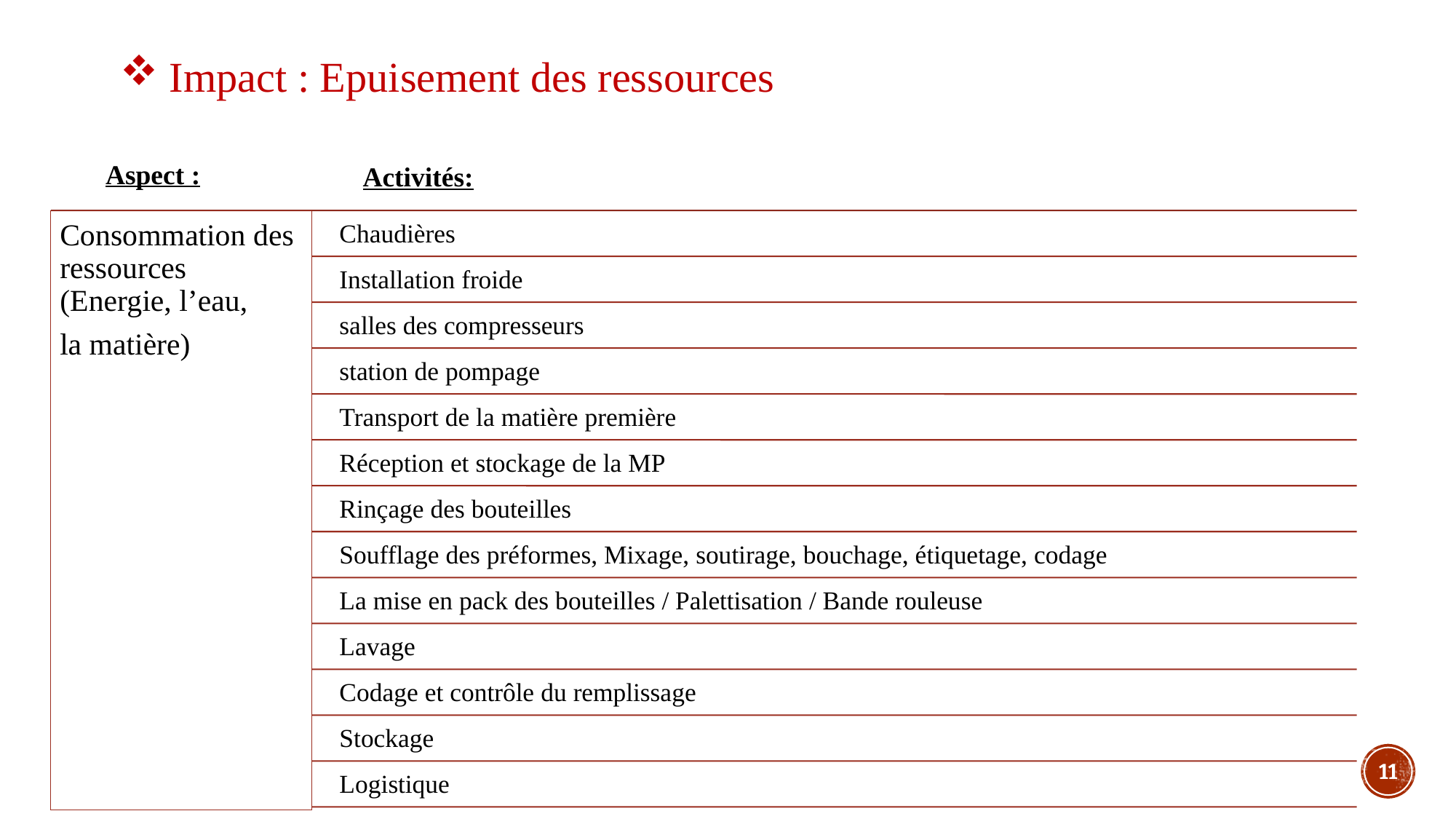

Impact : Epuisement des ressources
Aspect :
Activités:
Consommation des ressources (Energie, l’eau,
la matière)
Chaudières
Installation froide
salles des compresseurs
station de pompage
Transport de la matière première
Réception et stockage de la MP
Rinçage des bouteilles
Soufflage des préformes, Mixage, soutirage, bouchage, étiquetage, codage
La mise en pack des bouteilles / Palettisation / Bande rouleuse
Lavage
Codage et contrôle du remplissage
Stockage
Logistique
11